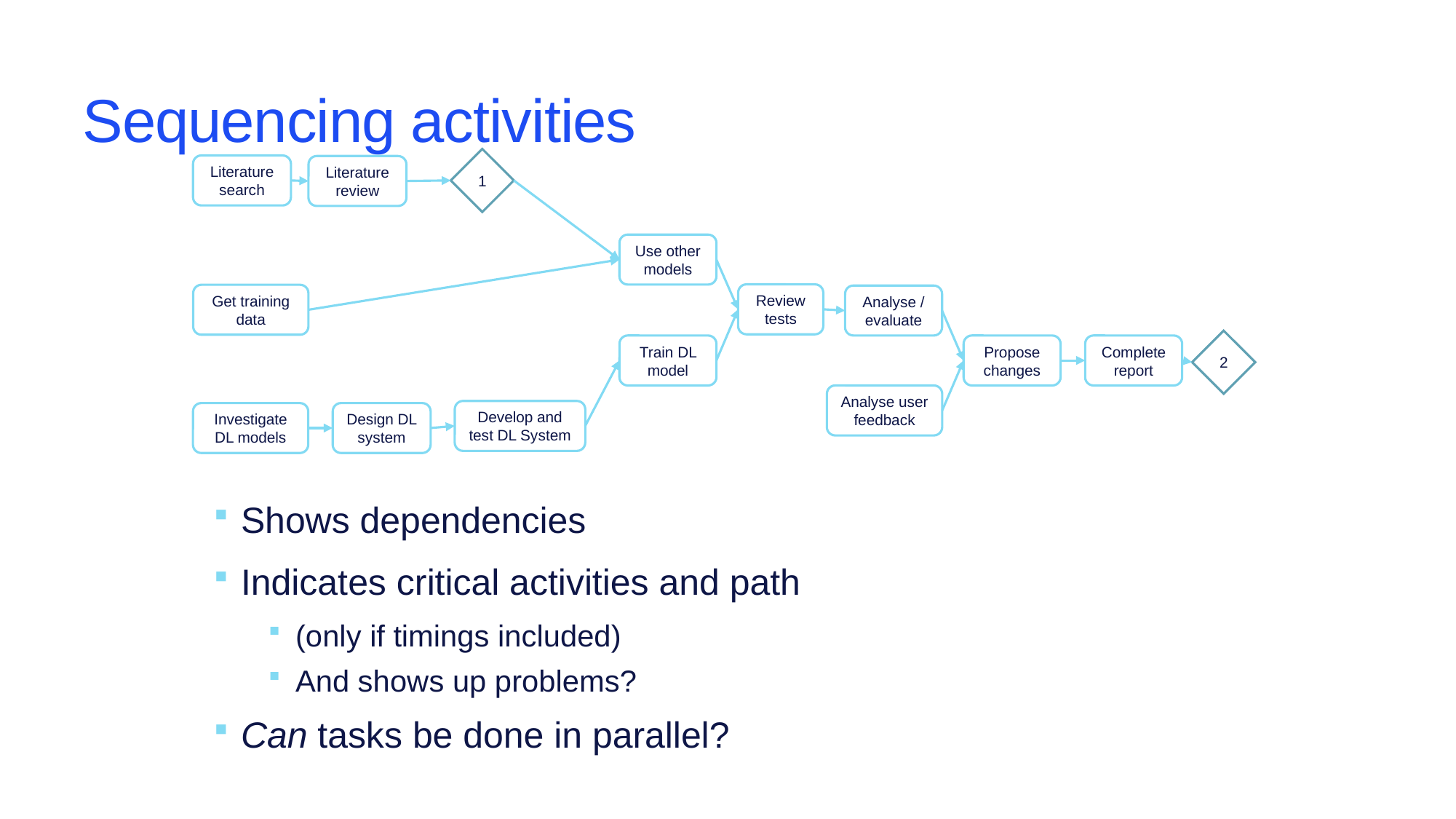

# Sequencing activities
1
Literature search
Literature review
Use other models
Review tests
Get training data
Analyse / evaluate
2
Train DL model
Propose changes
Complete report
Analyse user feedback
Develop and test DL System
Investigate DL models
Design DL system
Shows dependencies
Indicates critical activities and path
(only if timings included)
And shows up problems?
Can tasks be done in parallel?